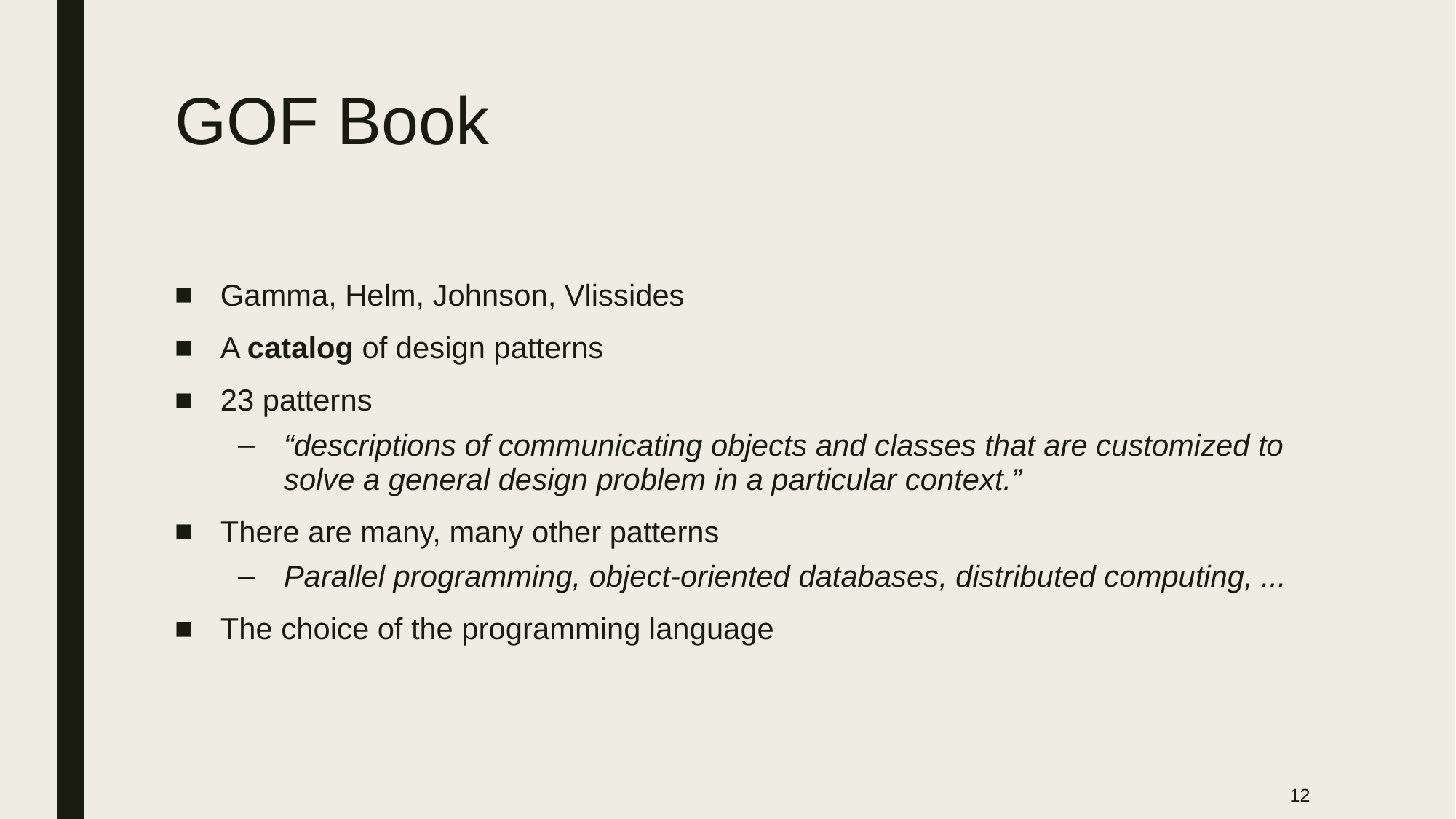

# GOF Book
Gamma, Helm, Johnson, Vlissides
A catalog of design patterns
23 patterns
“descriptions of communicating objects and classes that are customized to solve a general design problem in a particular context.”
There are many, many other patterns
Parallel programming, object-oriented databases, distributed computing, ...
The choice of the programming language

12